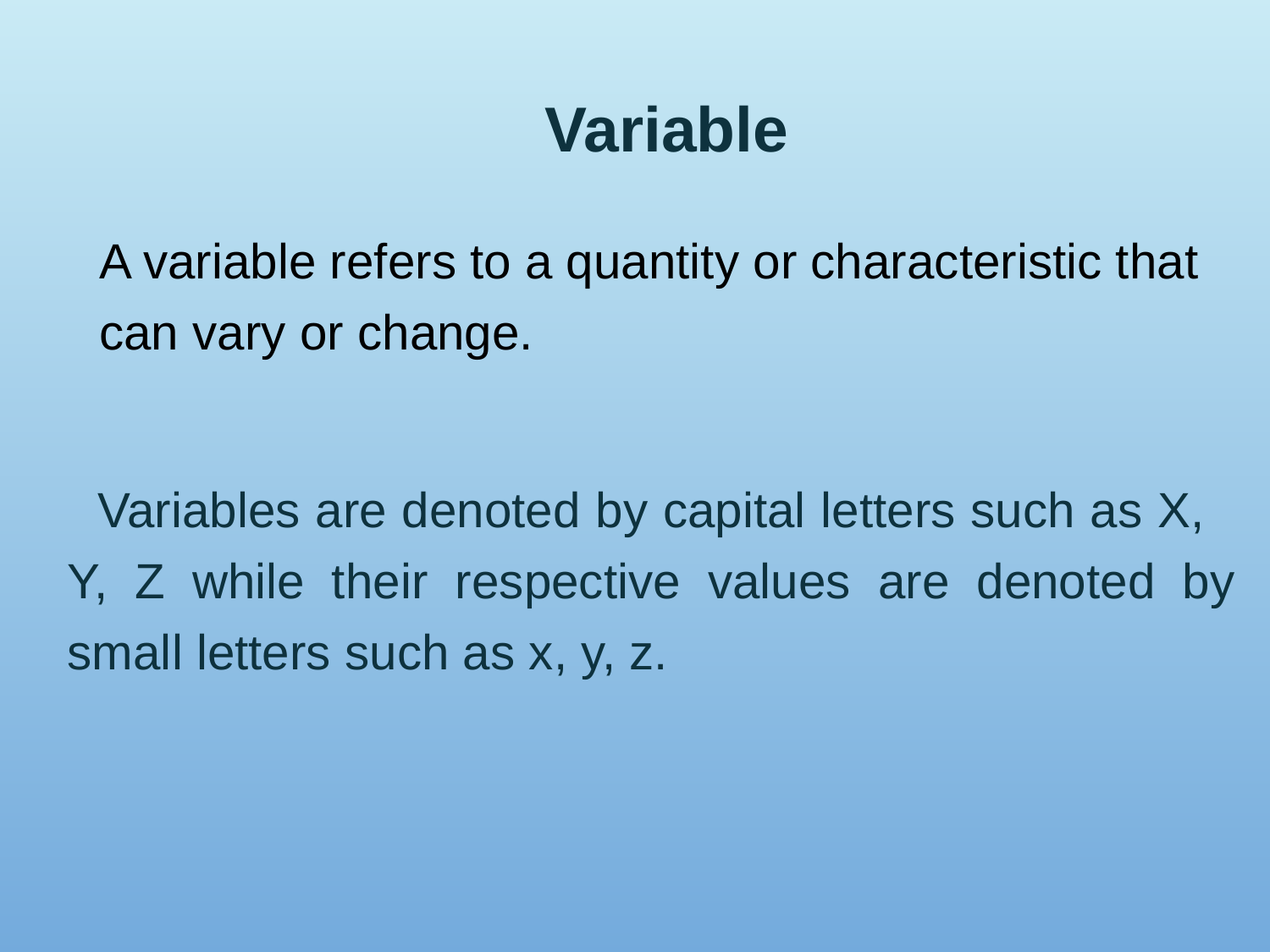

# Variable
	A variable refers to a quantity or characteristic that can vary or change.

  Variables are denoted by capital letters such as X,   Y, Z while their respective values are denoted by small letters such as x, y, z.

13